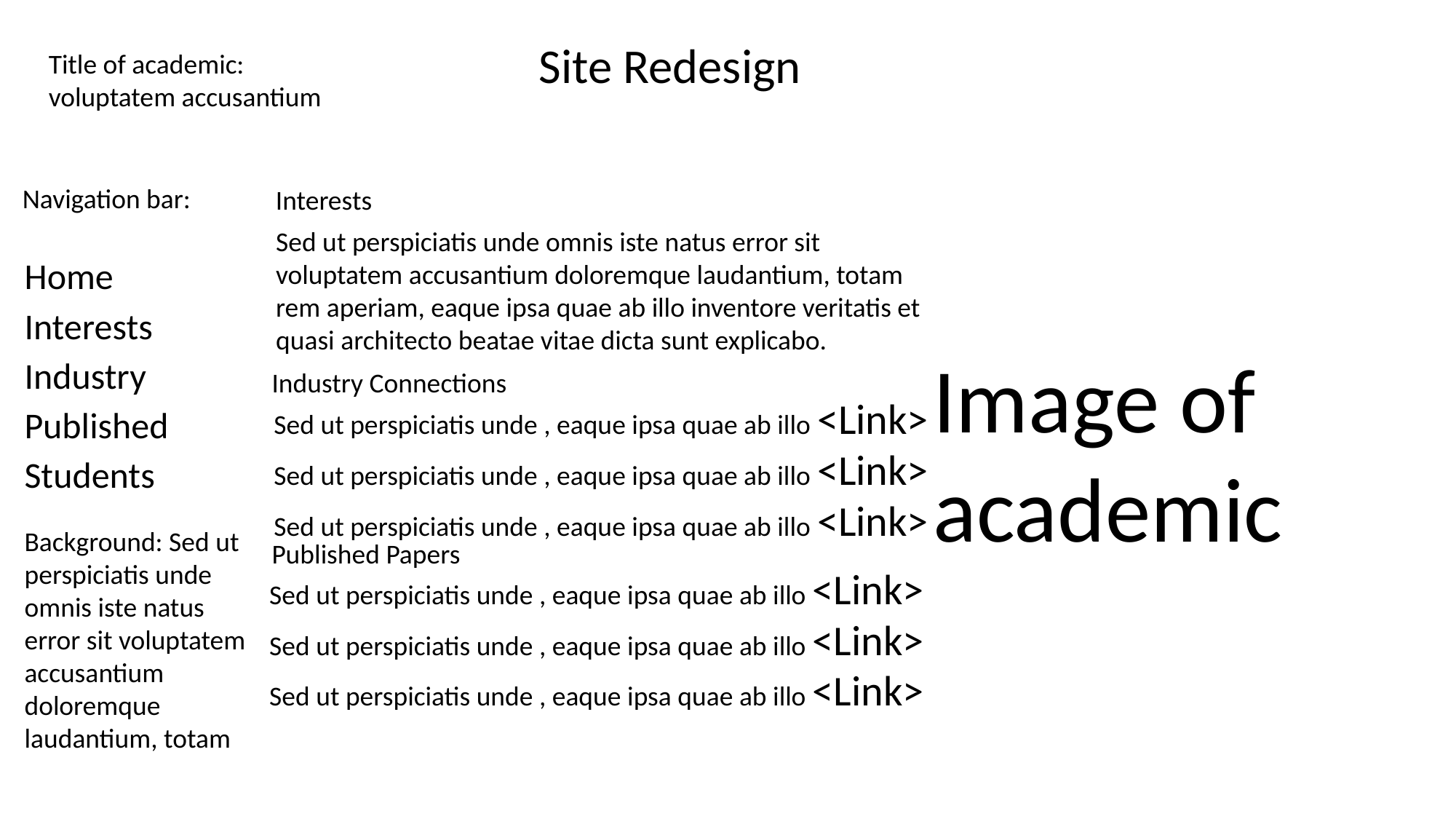

Site Redesign
Title of academic:
voluptatem accusantium
Navigation bar:
Interests
Sed ut perspiciatis unde omnis iste natus error sit voluptatem accusantium doloremque laudantium, totam rem aperiam, eaque ipsa quae ab illo inventore veritatis et quasi architecto beatae vitae dicta sunt explicabo.

Home
Interests
Image of academic
Industry
Industry Connections
Sed ut perspiciatis unde , eaque ipsa quae ab illo <Link>
Sed ut perspiciatis unde , eaque ipsa quae ab illo <Link>
Sed ut perspiciatis unde , eaque ipsa quae ab illo <Link>

Published
Students
Background: Sed ut perspiciatis unde omnis iste natus error sit voluptatem accusantium doloremque laudantium, totam
Published Papers
Sed ut perspiciatis unde , eaque ipsa quae ab illo <Link>
Sed ut perspiciatis unde , eaque ipsa quae ab illo <Link>
Sed ut perspiciatis unde , eaque ipsa quae ab illo <Link>